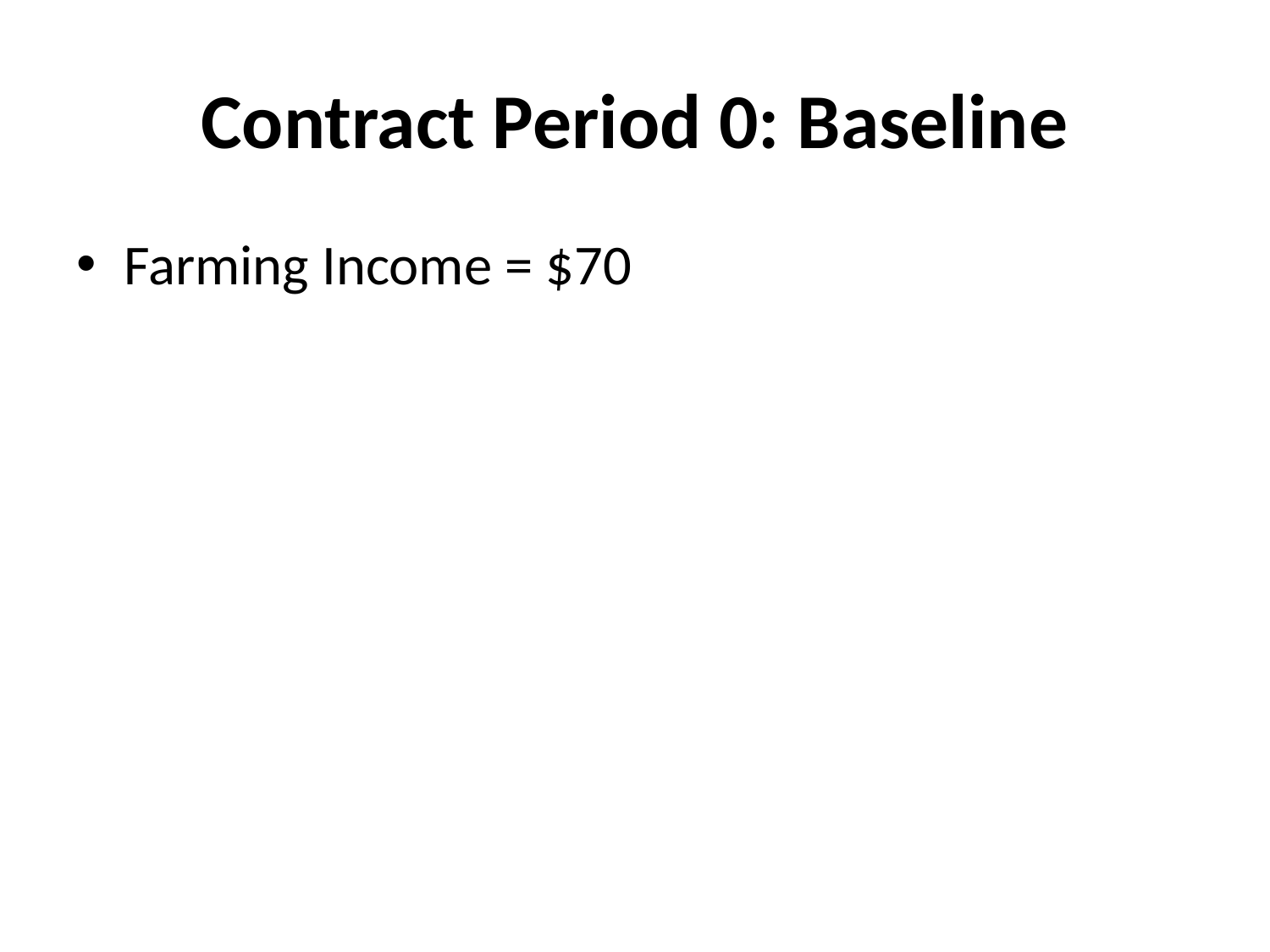

# Contract Period 0: Baseline
Farming Income = $70